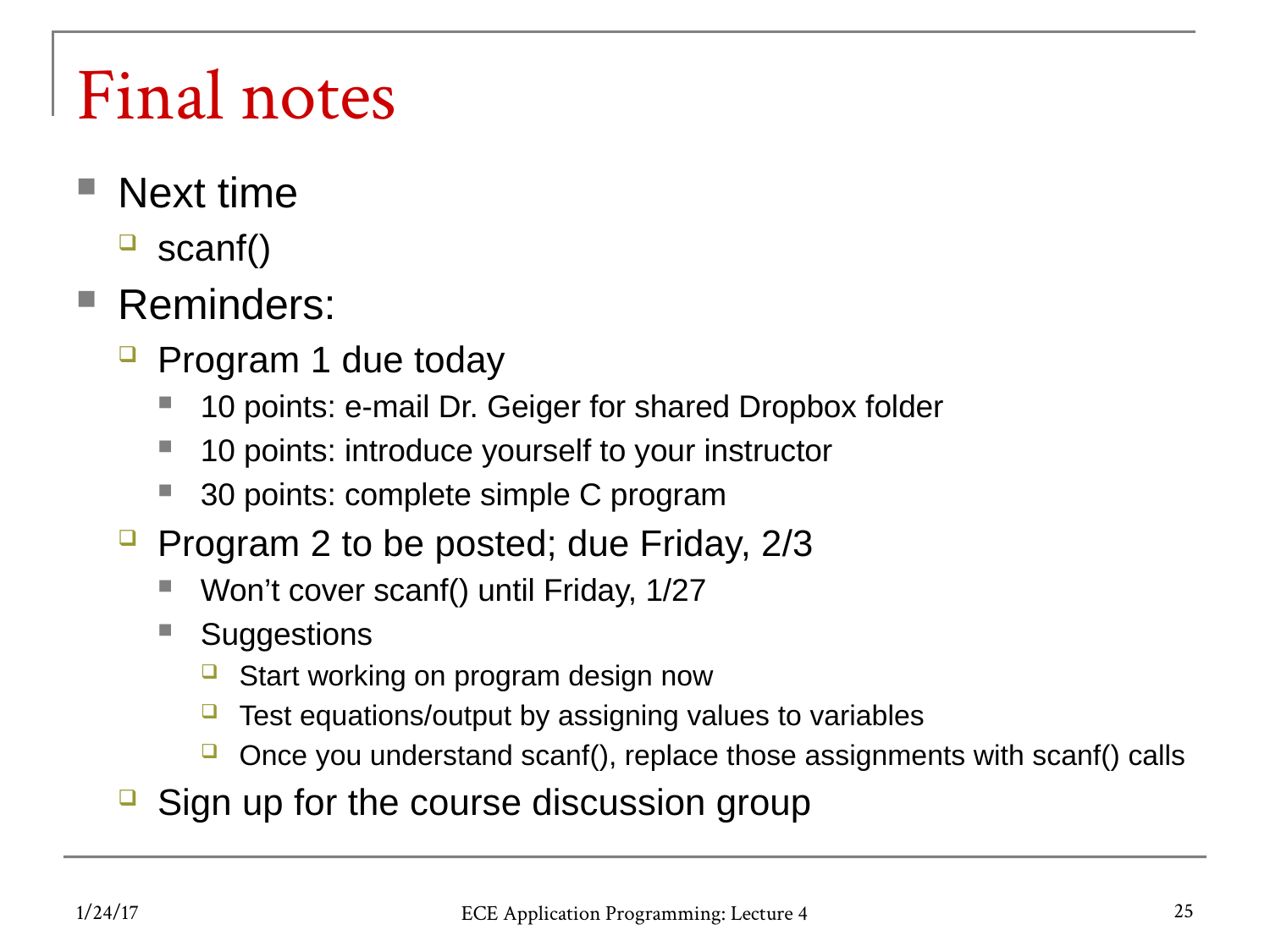

# Final notes
Next time
scanf()
Reminders:
Program 1 due today
10 points: e-mail Dr. Geiger for shared Dropbox folder
10 points: introduce yourself to your instructor
30 points: complete simple C program
Program 2 to be posted; due Friday, 2/3
Won’t cover scanf() until Friday, 1/27
Suggestions
Start working on program design now
Test equations/output by assigning values to variables
Once you understand scanf(), replace those assignments with scanf() calls
Sign up for the course discussion group
1/24/17
25
ECE Application Programming: Lecture 4